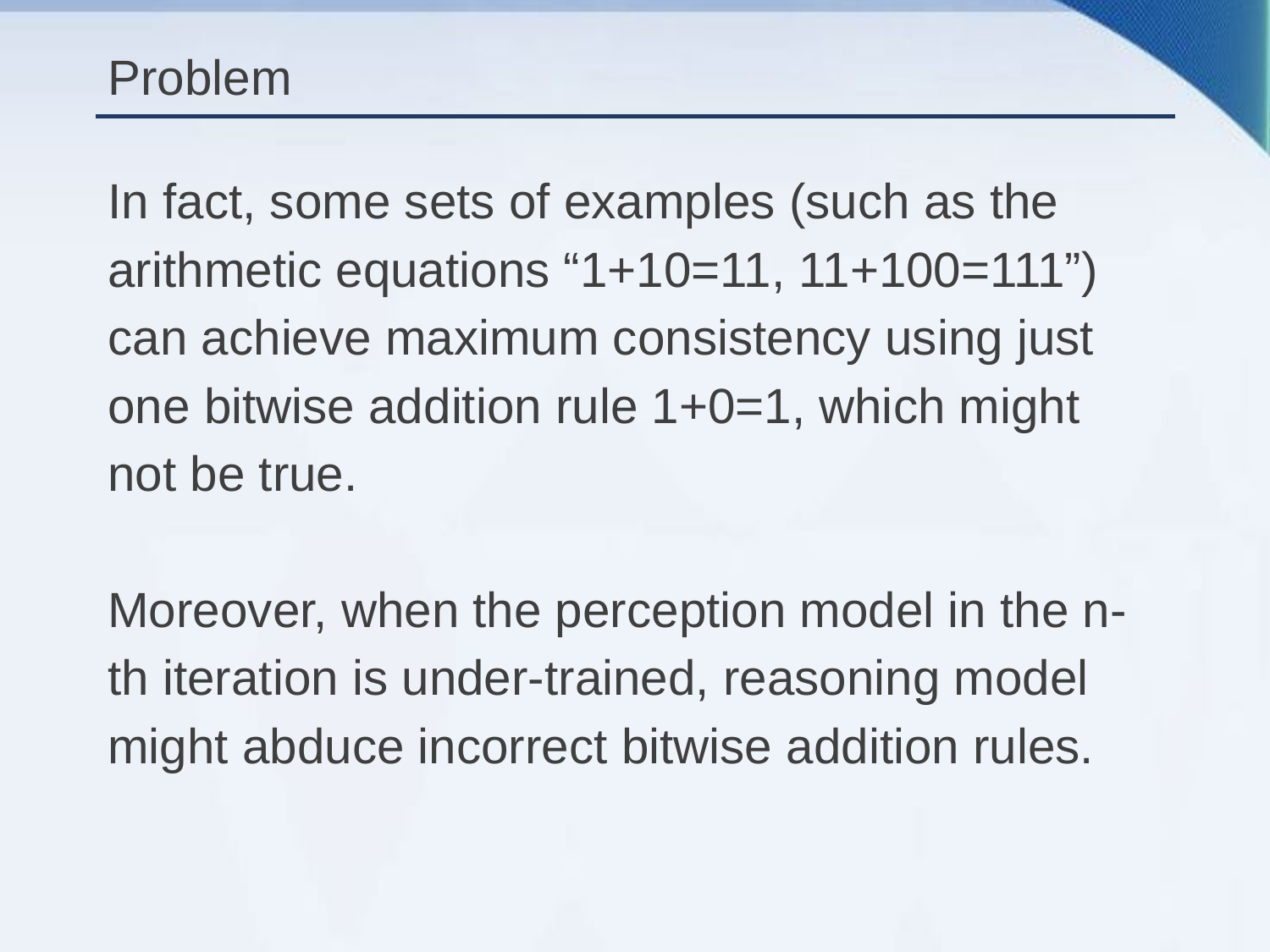

# Problem
In fact, some sets of examples (such as the arithmetic equations “1+10=11, 11+100=111”) can achieve maximum consistency using just one bitwise addition rule 1+0=1, which might not be true.

Moreover, when the perception model in the n-th iteration is under-trained, reasoning model might abduce incorrect bitwise addition rules.